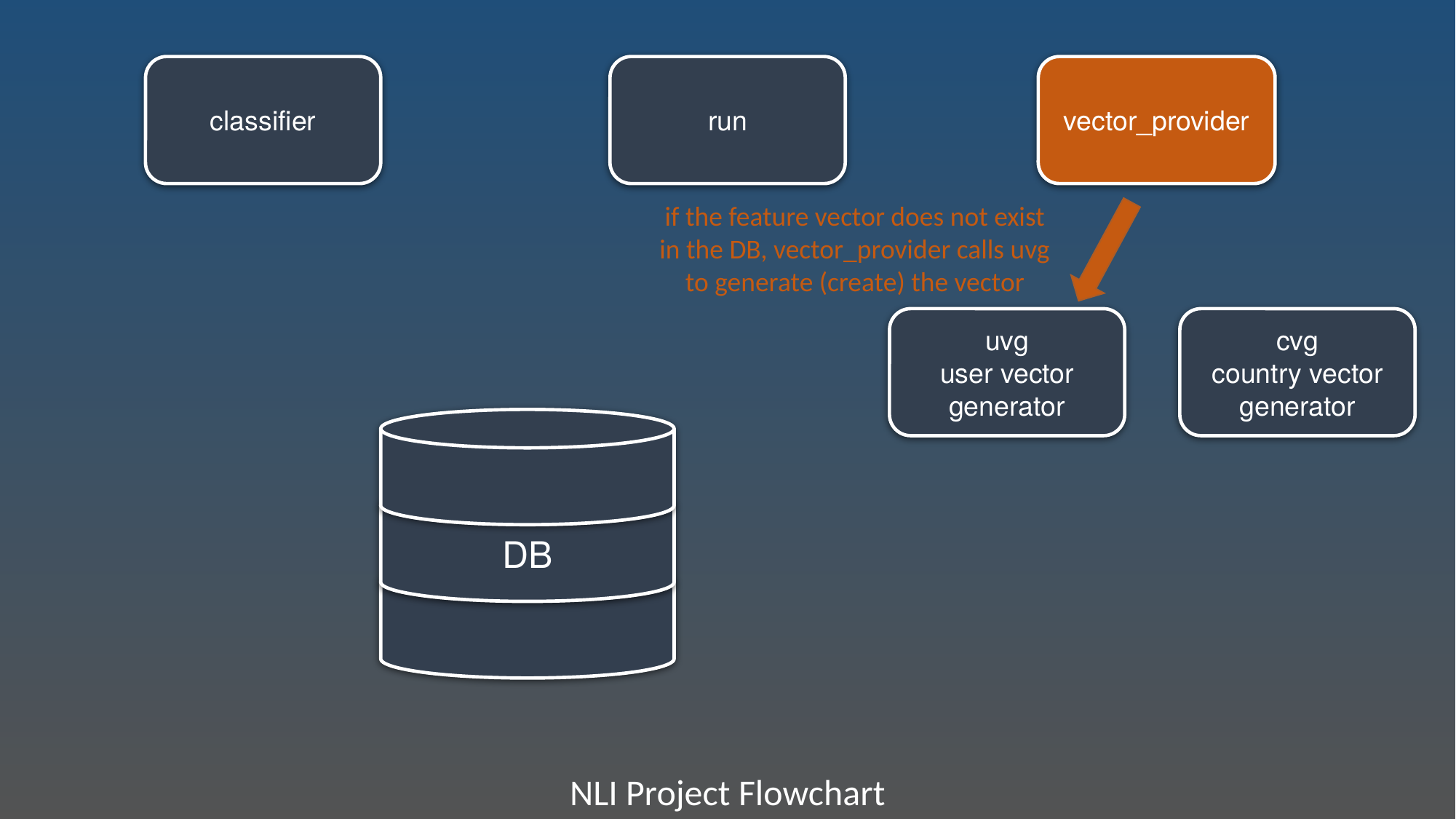

classifier
run
vector_provider
if the feature vector does not exist in the DB, vector_provider calls uvg to generate (create) the vector

uvg
user vector generator
cvg
country vector generator

DB

NLI Project Flowchart